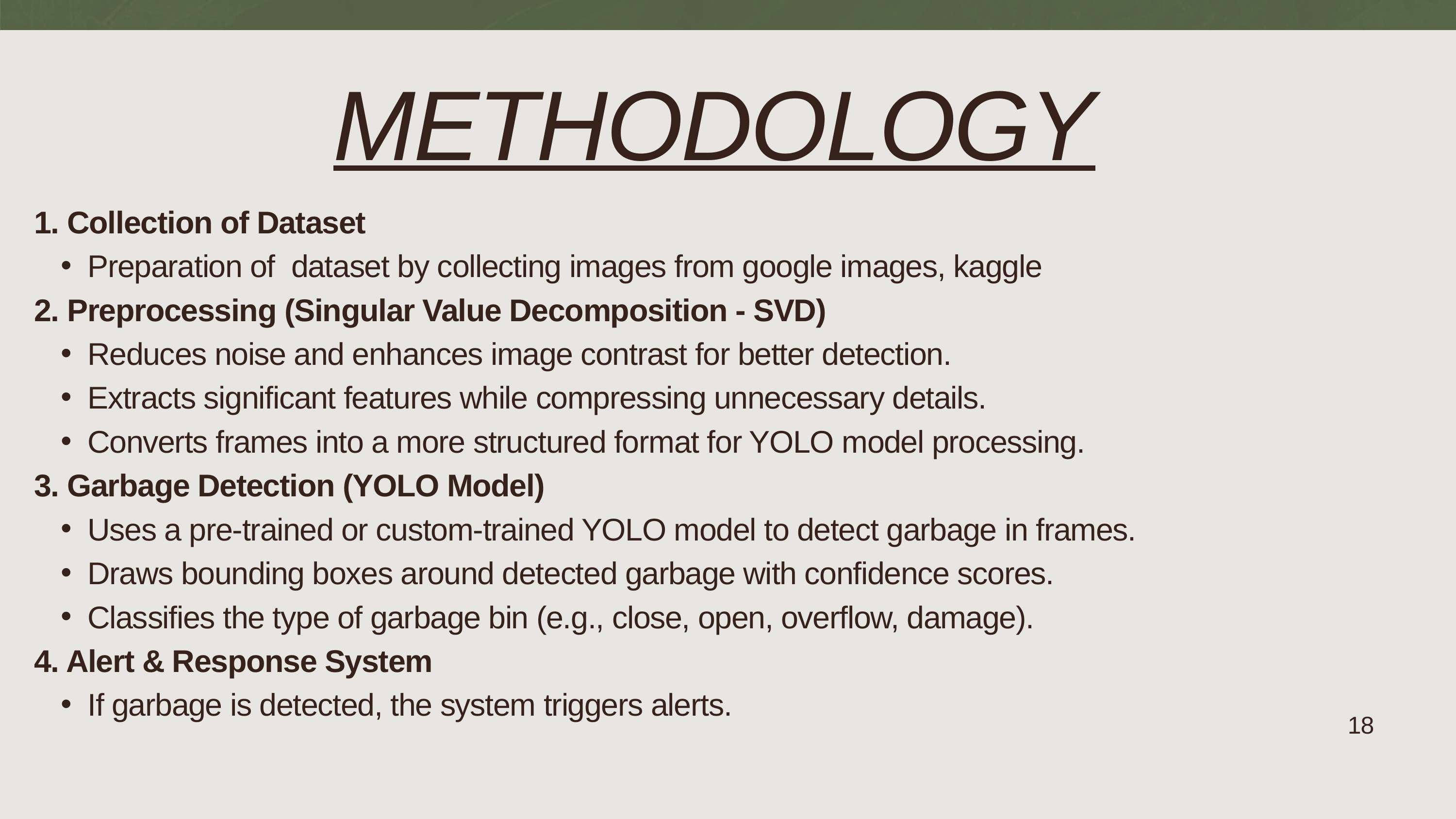

METHODOLOGY
1. Collection of Dataset
Preparation of  dataset by collecting images from google images, kaggle
2. Preprocessing (Singular Value Decomposition - SVD)
Reduces noise and enhances image contrast for better detection.
Extracts significant features while compressing unnecessary details.
Converts frames into a more structured format for YOLO model processing.
3. Garbage Detection (YOLO Model)
Uses a pre-trained or custom-trained YOLO model to detect garbage in frames.
Draws bounding boxes around detected garbage with confidence scores.
Classifies the type of garbage bin (e.g., close, open, overflow, damage).
4. Alert & Response System
If garbage is detected, the system triggers alerts.

18